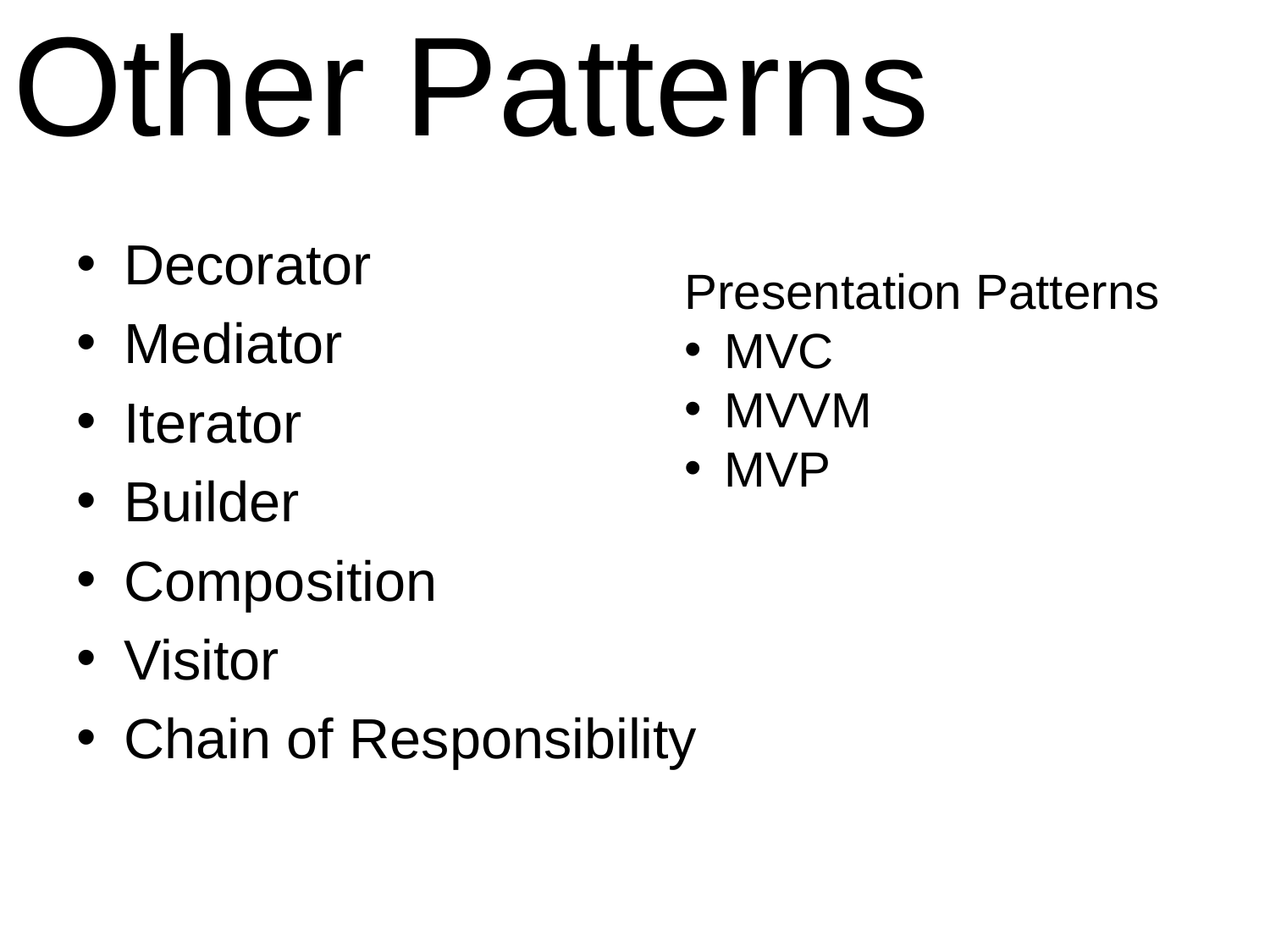

# Other Patterns
Decorator
Mediator
Iterator
Builder
Composition
Visitor
Chain of Responsibility
Presentation Patterns
MVC
MVVM
MVP